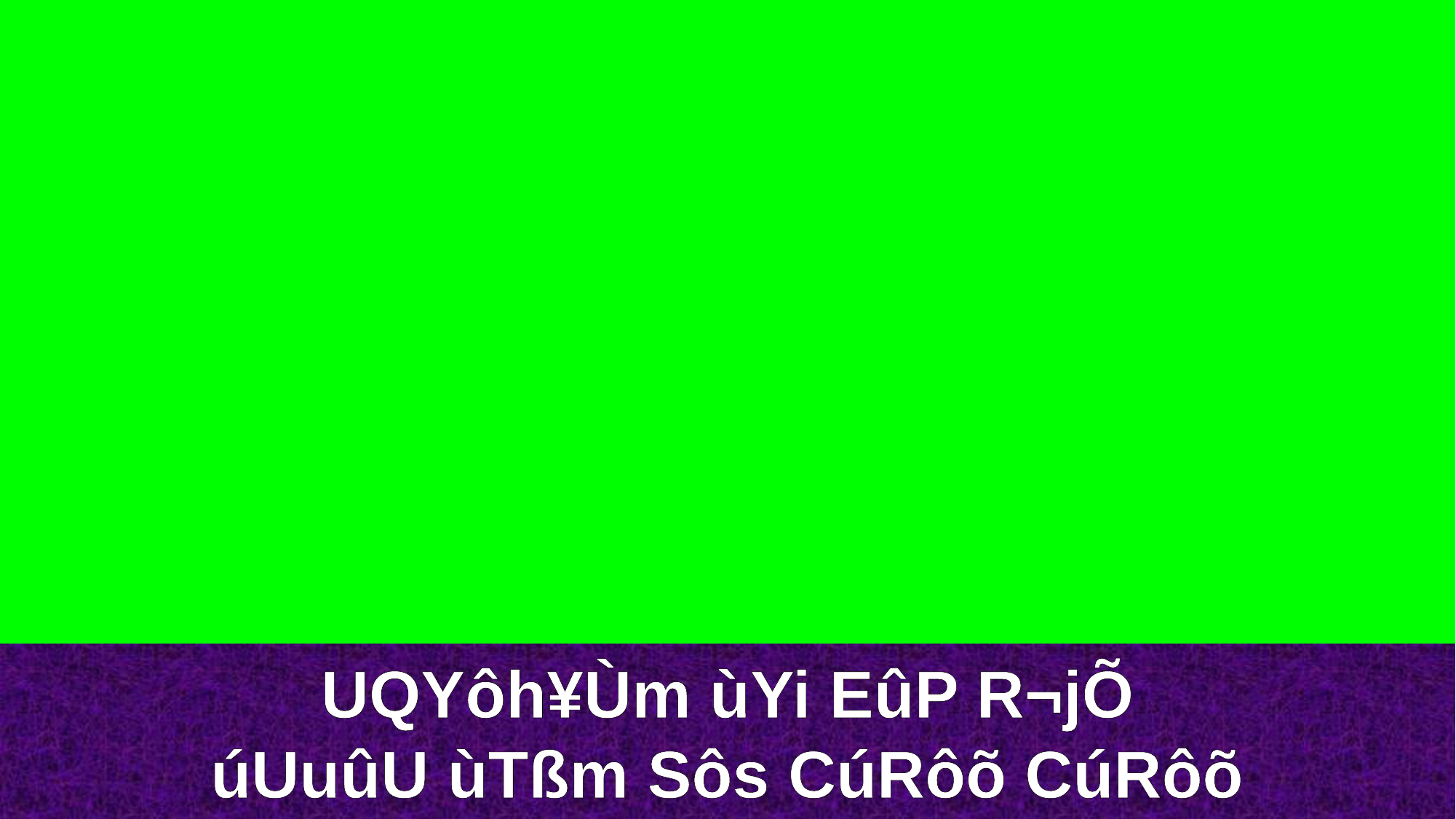

UQYôh¥Ùm ùYi EûP R¬jÕ
úUuûU ùTßm Sôs CúRôõ CúRôõ